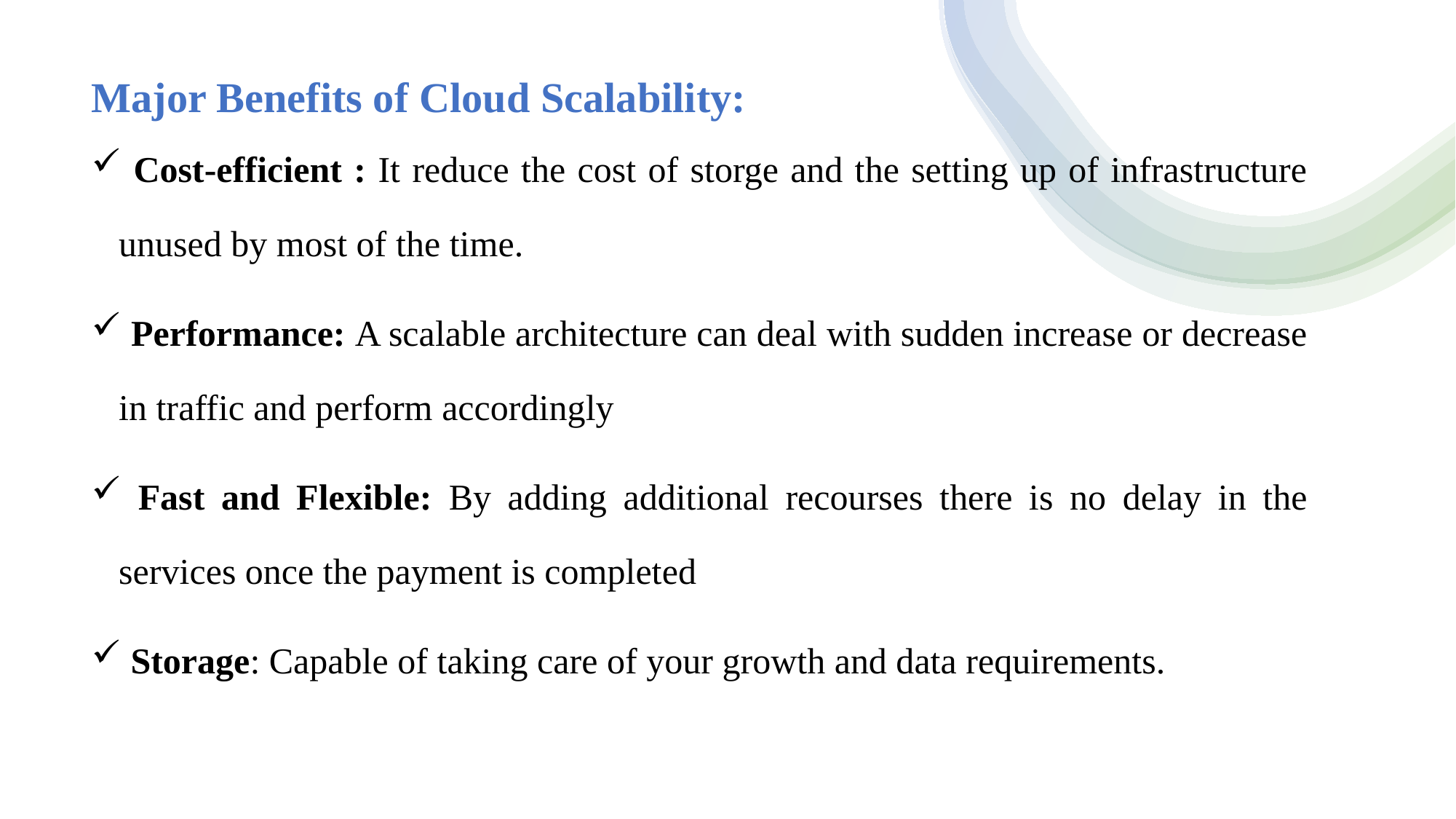

# Major Benefits of Cloud Scalability:
 Cost-efficient : It reduce the cost of storge and the setting up of infrastructure unused by most of the time.
 Performance: A scalable architecture can deal with sudden increase or decrease in traffic and perform accordingly
 Fast and Flexible: By adding additional recourses there is no delay in the services once the payment is completed
 Storage: Capable of taking care of your growth and data requirements.